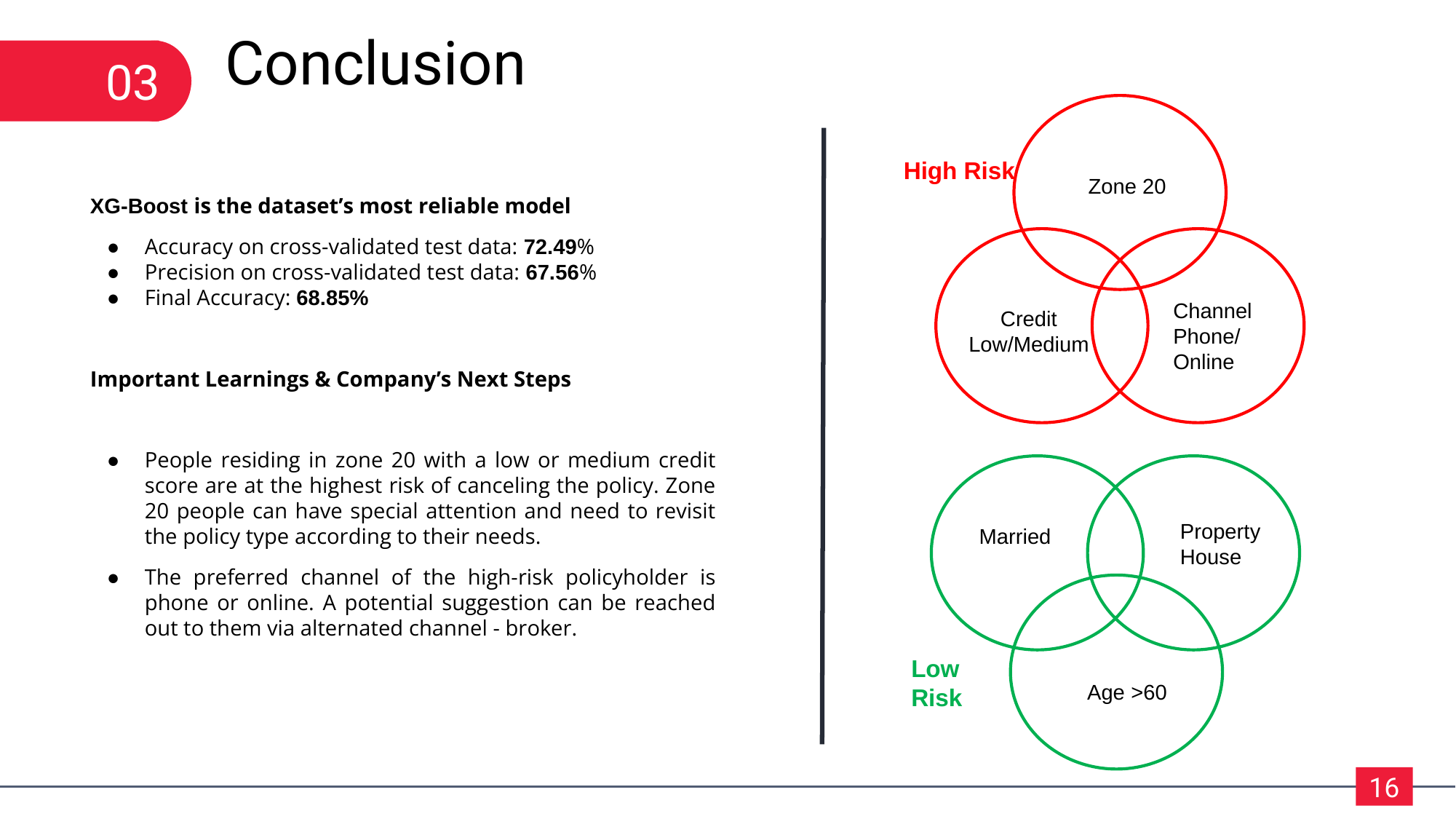

Conclusion

03

High Risk
Zone 20
XG-Boost is the dataset’s most reliable model
Accuracy on cross-validated test data: 72.49%
Precision on cross-validated test data: 67.56%
Final Accuracy: 68.85%

Important Learnings & Company’s Next Steps

People residing in zone 20 with a low or medium credit score are at the highest risk of canceling the policy. Zone 20 people can have special attention and need to revisit the policy type according to their needs.
The preferred channel of the high-risk policyholder is phone or online. A potential suggestion can be reached out to them via alternated channel - broker.

Channel Phone/ Online
Credit Low/Medium

Property House
Married

Low
Risk
Age >60
16